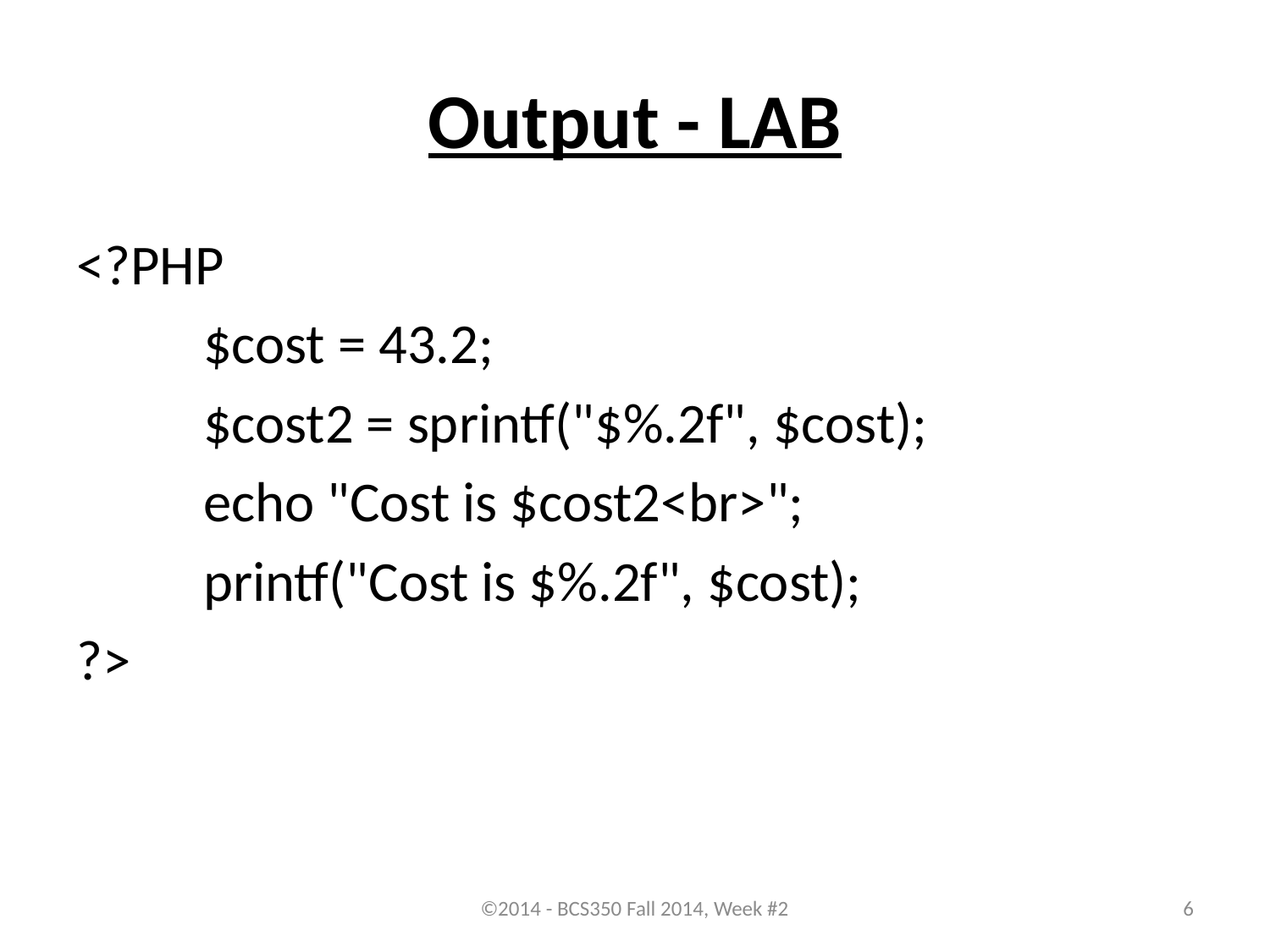

# Output - LAB
<?PHP
	$cost = 43.2;
	$cost2 = sprintf("$%.2f", $cost);
	echo "Cost is $cost2<br>";
	printf("Cost is $%.2f", $cost);
?>
©2014 - BCS350 Fall 2014, Week #2
6